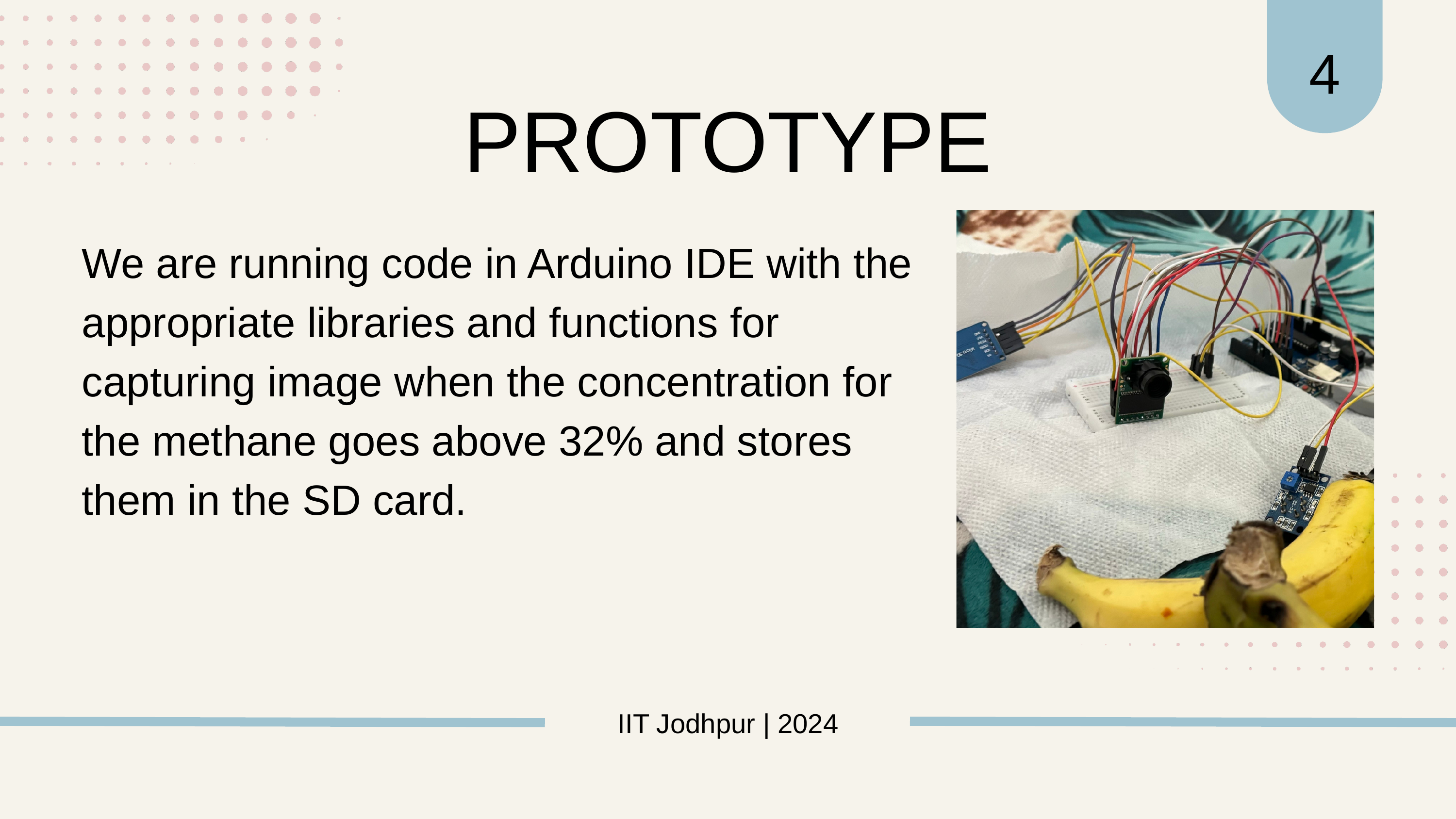

4

PROTOTYPE

We are running code in Arduino IDE with the appropriate libraries and functions for capturing image when the concentration for the methane goes above 32% and stores them in the SD card.

IIT Jodhpur | 2024